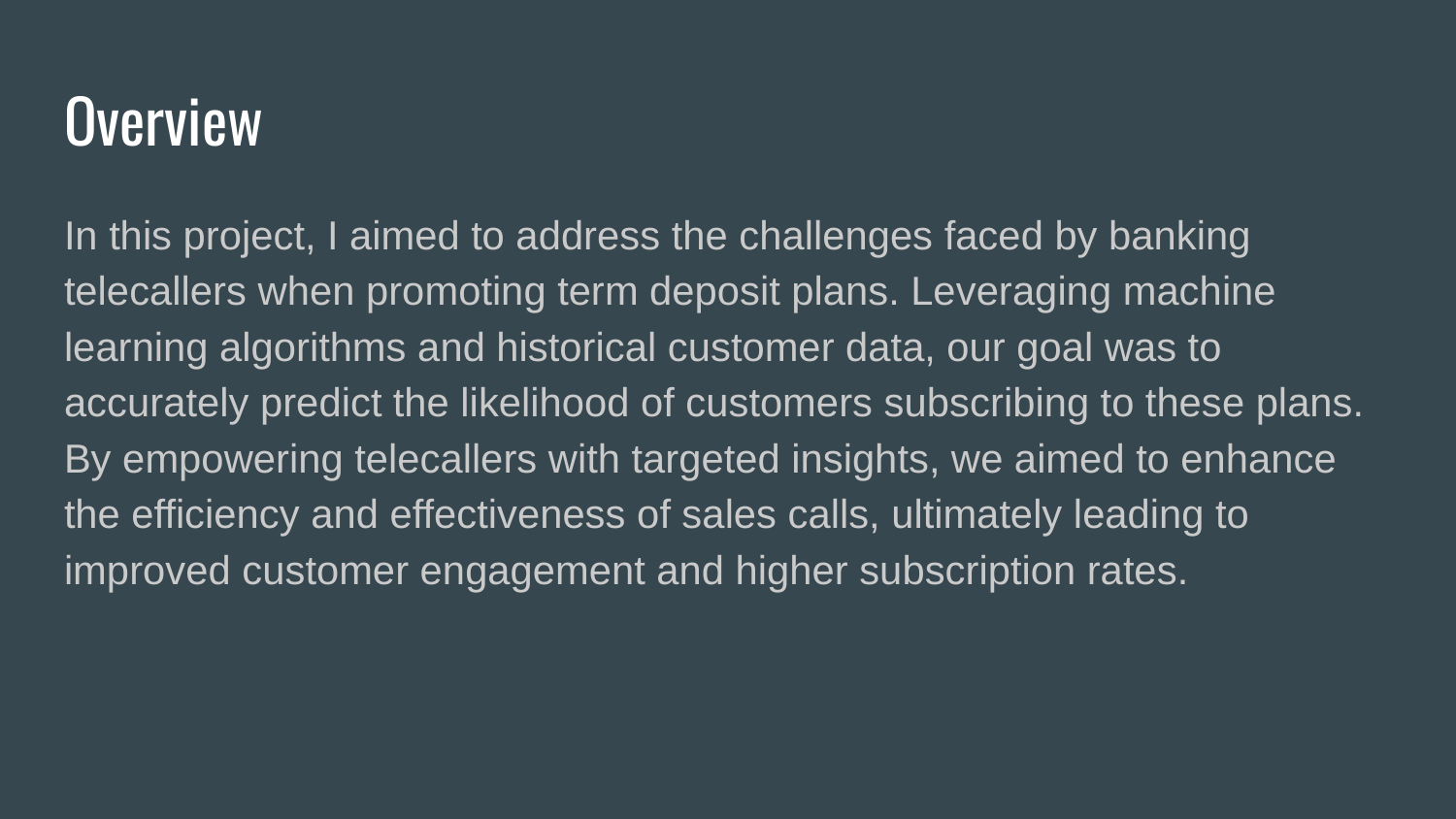

# Overview
In this project, I aimed to address the challenges faced by banking telecallers when promoting term deposit plans. Leveraging machine learning algorithms and historical customer data, our goal was to accurately predict the likelihood of customers subscribing to these plans. By empowering telecallers with targeted insights, we aimed to enhance the efficiency and effectiveness of sales calls, ultimately leading to improved customer engagement and higher subscription rates.